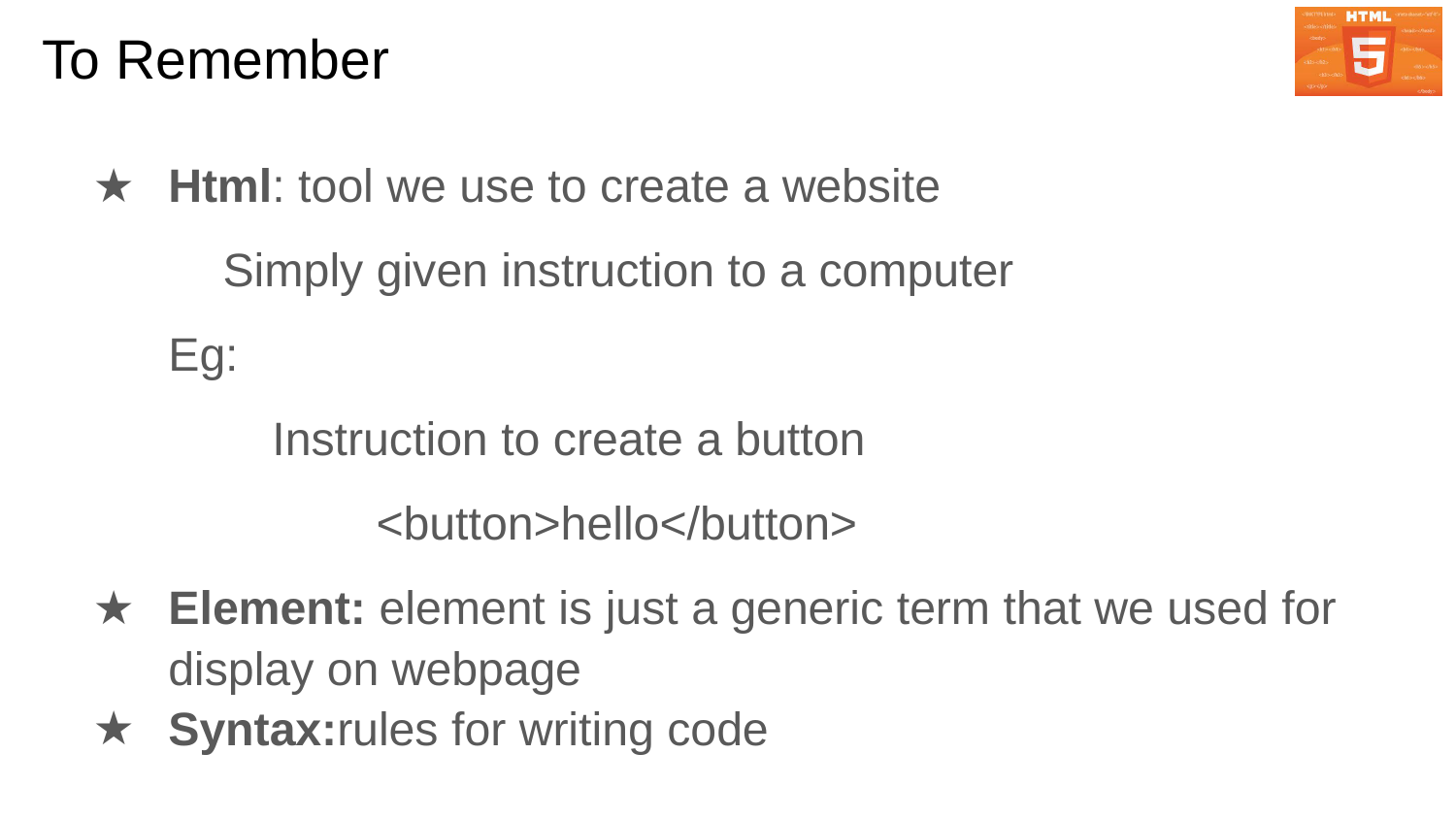

# To Remember
Html: tool we use to create a website
	 Simply given instruction to a computer
Eg:
Instruction to create a button
<button>hello</button>
Element: element is just a generic term that we used for display on webpage
Syntax:rules for writing code